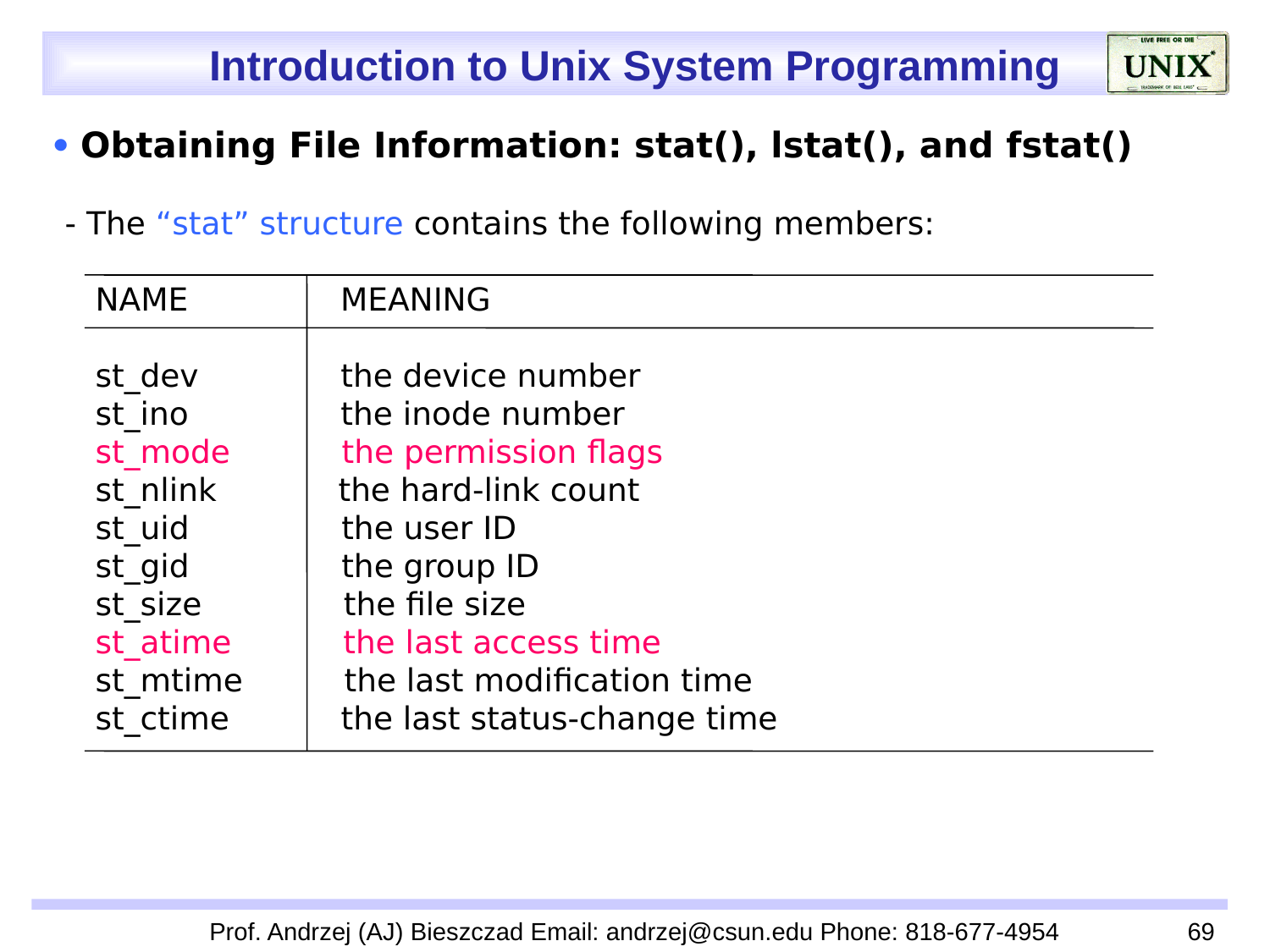

• Obtaining File Information: stat(), lstat(), and fstat()

 - The “stat” structure contains the following members:

    NAME               MEANING

    st_dev              the device number
    st_ino               the inode number
    st_mode           the permission flags
    st_nlink            the hard-link count
    st_uid               the user ID
    st_gid               the group ID
    st_size              the file size
    st_atime           the last access time
    st_mtime          the last modification time
    st_ctime           the last status-change time

Prof. Andrzej (AJ) Bieszczad Email: andrzej@csun.edu Phone: 818-677-4954
69